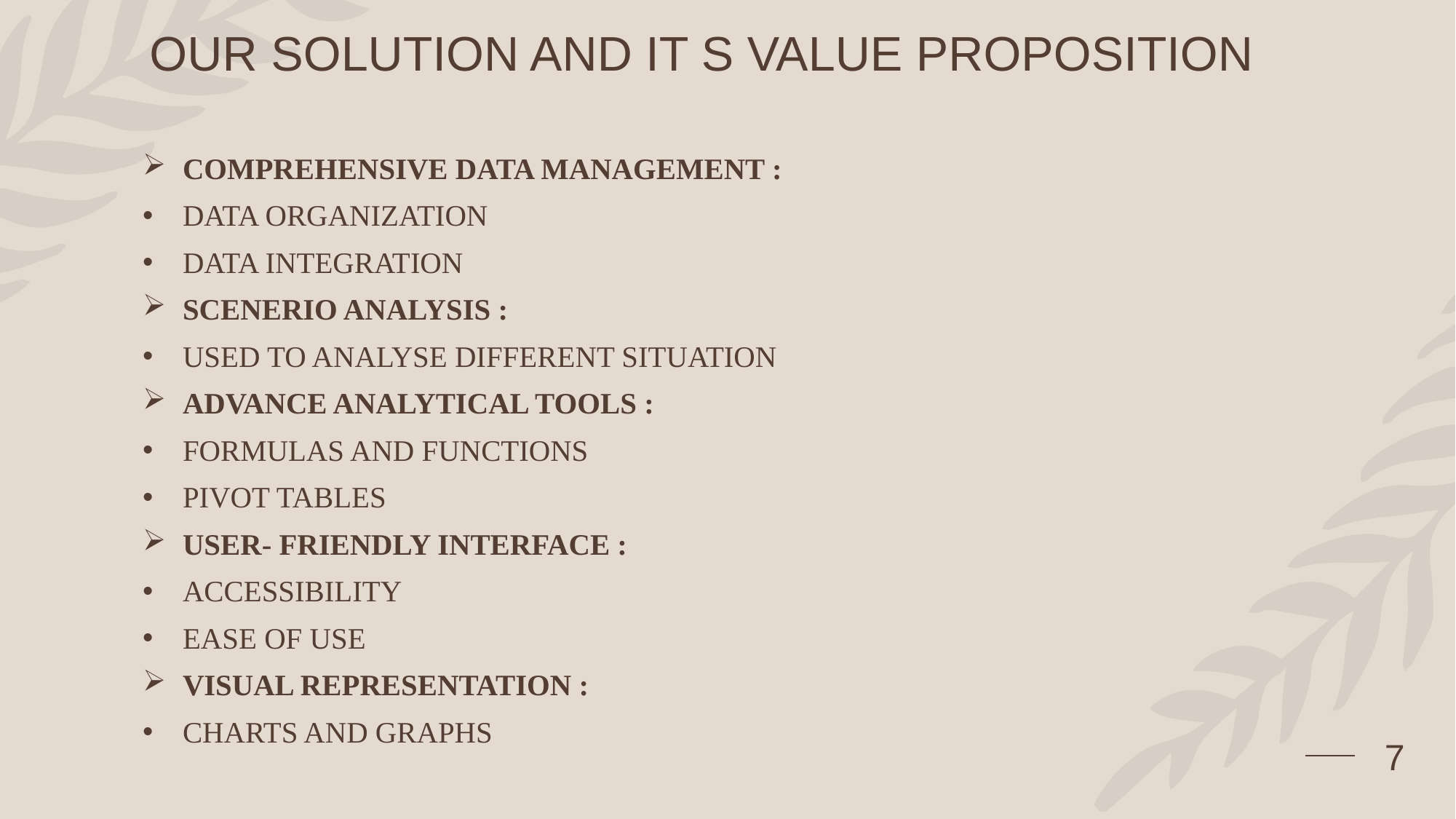

# OUR SOLUTION AND IT S VALUE PROPOSITION
COMPREHENSIVE DATA MANAGEMENT :
DATA ORGANIZATION
DATA INTEGRATION
SCENERIO ANALYSIS :
USED TO ANALYSE DIFFERENT SITUATION
ADVANCE ANALYTICAL TOOLS :
FORMULAS AND FUNCTIONS
PIVOT TABLES
USER- FRIENDLY INTERFACE :
ACCESSIBILITY
EASE OF USE
VISUAL REPRESENTATION :
CHARTS AND GRAPHS

7